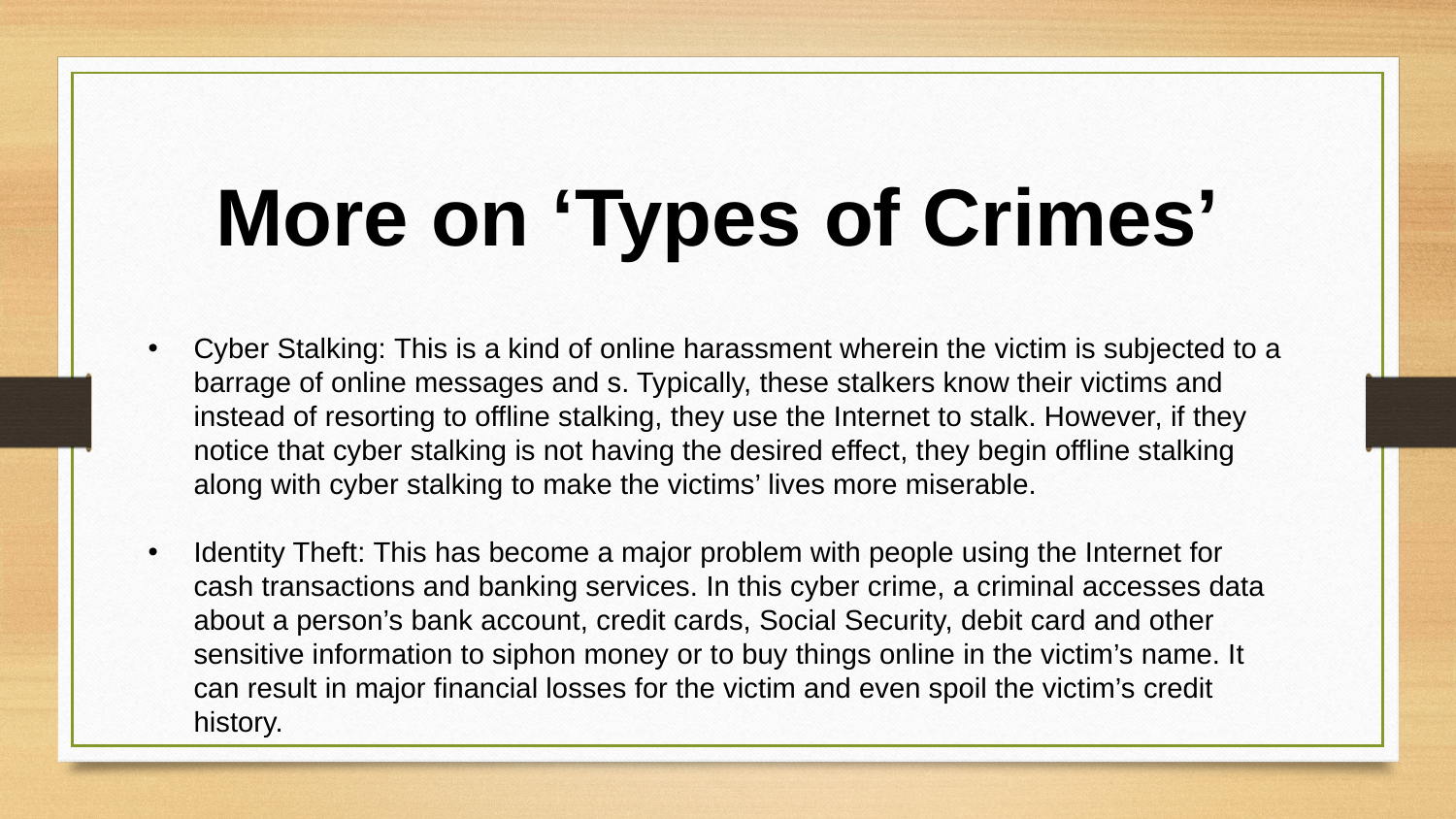

More on ‘Types of Crimes’

Cyber Stalking: This is a kind of online harassment wherein the victim is subjected to a barrage of online messages and s. Typically, these stalkers know their victims and instead of resorting to offline stalking, they use the Internet to stalk. However, if they notice that cyber stalking is not having the desired effect, they begin offline stalking along with cyber stalking to make the victims’ lives more miserable.

Identity Theft: This has become a major problem with people using the Internet for cash transactions and banking services. In this cyber crime, a criminal accesses data about a person’s bank account, credit cards, Social Security, debit card and other sensitive information to siphon money or to buy things online in the victim’s name. It can result in major financial losses for the victim and even spoil the victim’s credit history.